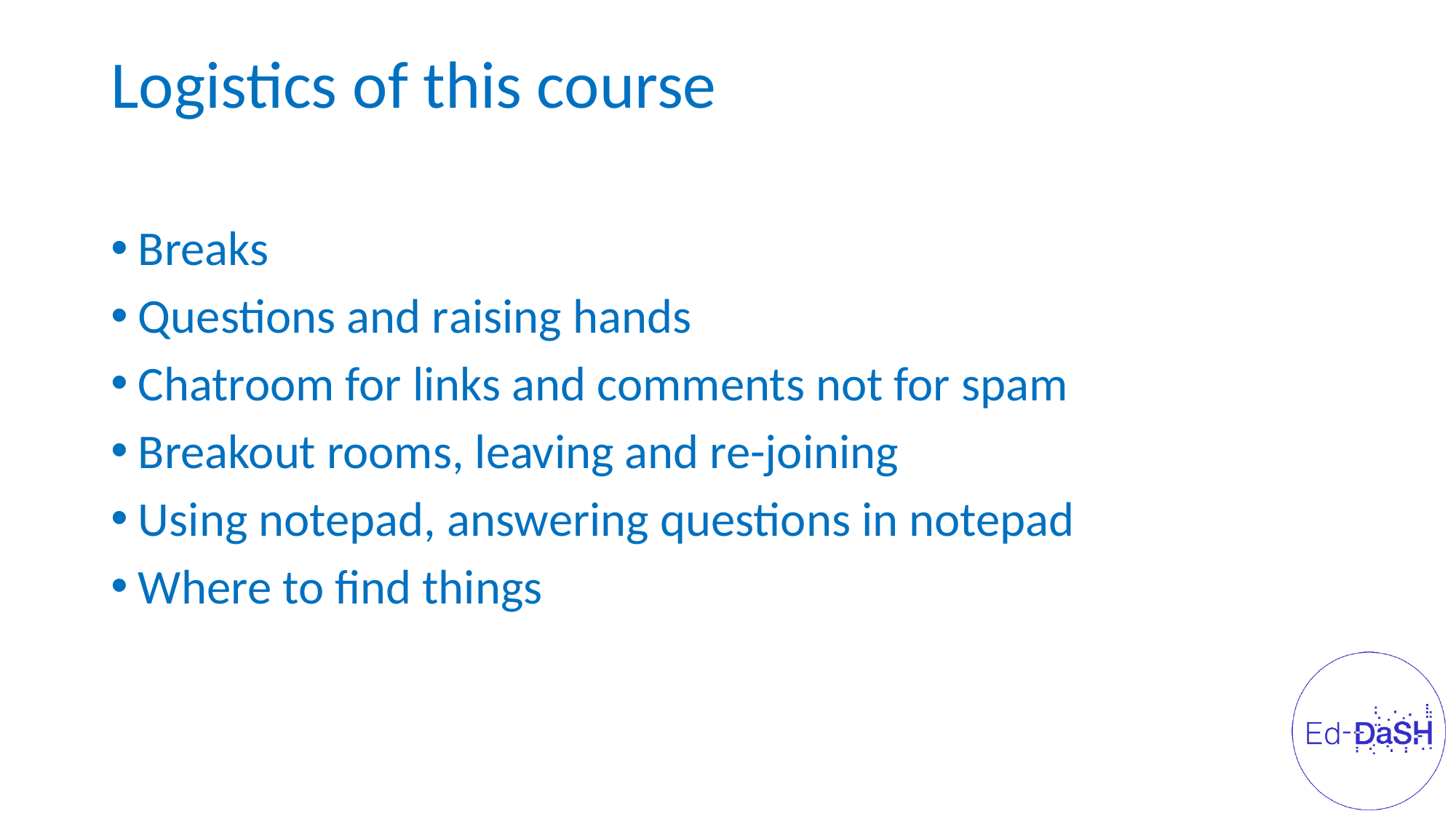

# Logistics of this course
Breaks
Questions and raising hands
Chatroom for links and comments not for spam
Breakout rooms, leaving and re-joining
Using notepad, answering questions in notepad
Where to find things